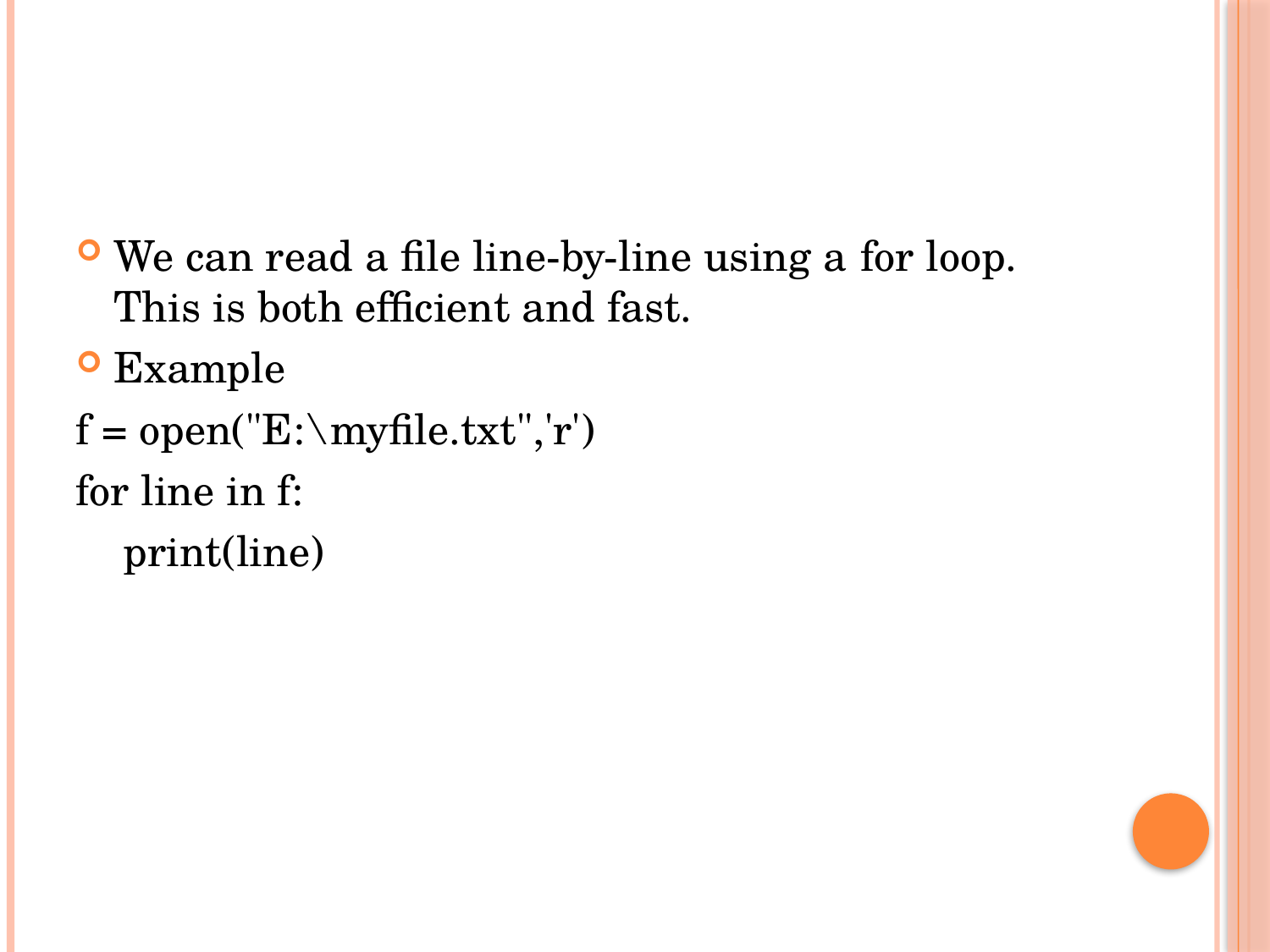

#
We can read a file line-by-line using a for loop. This is both efficient and fast.
Example
f = open("E:\myfile.txt",'r')
for line in f:
    print(line)